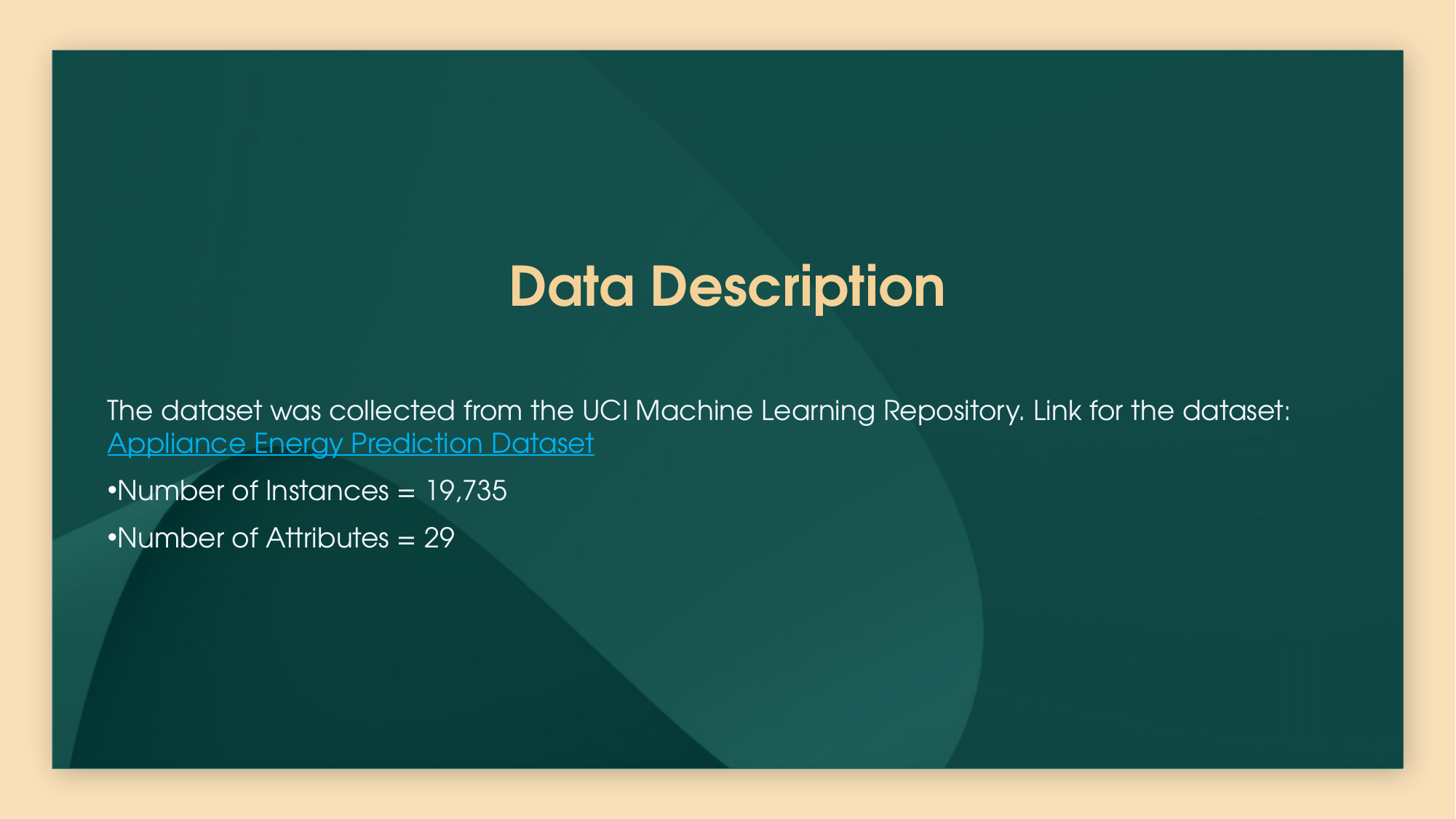

# Data Description
The dataset was collected from the UCI Machine Learning Repository. Link for the dataset: Appliance Energy Prediction Dataset
Number of Instances = 19,735
Number of Attributes = 29